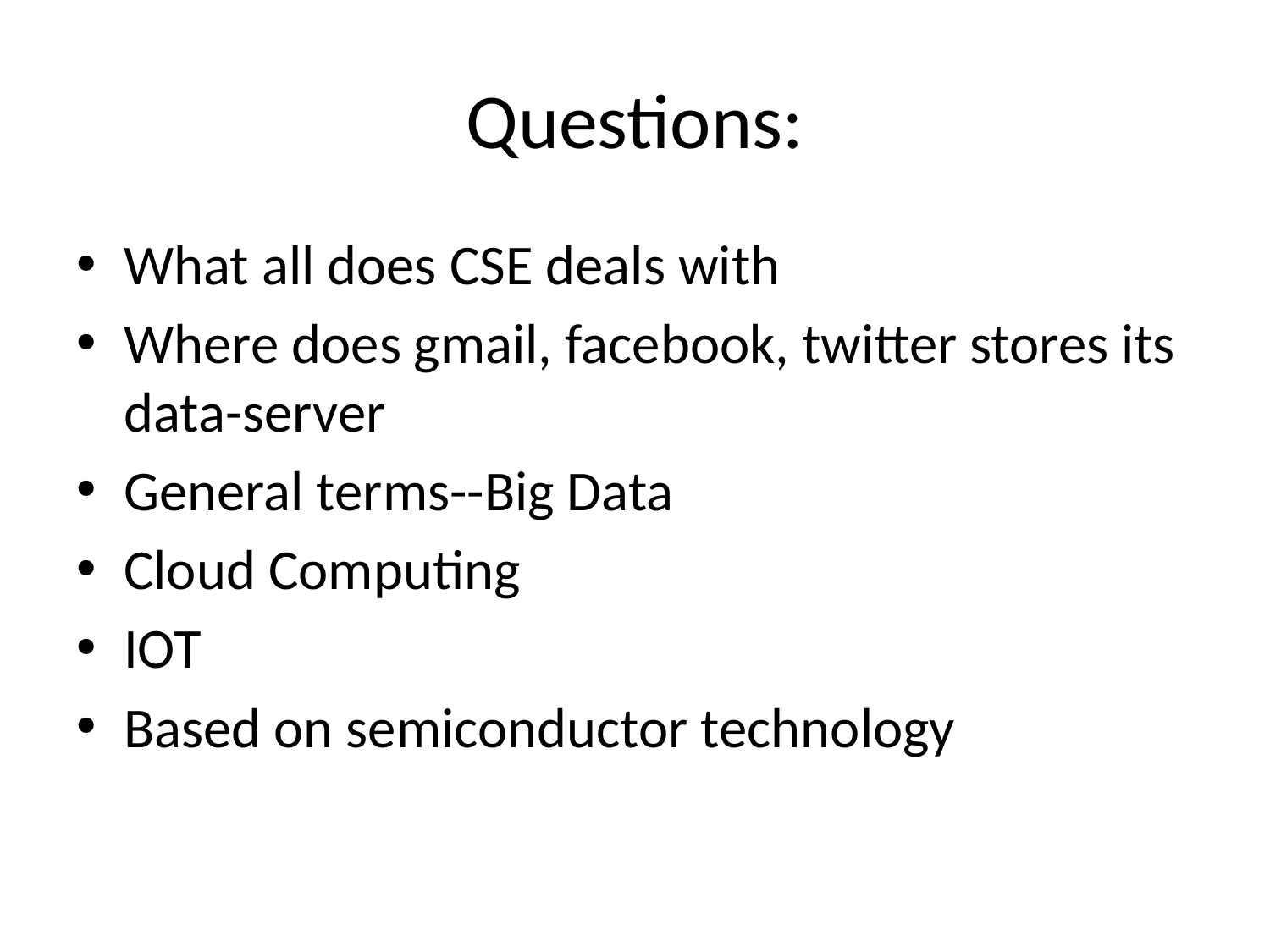

# Questions:
What all does CSE deals with
Where does gmail, facebook, twitter stores its data-server
General terms--Big Data
Cloud Computing
IOT
Based on semiconductor technology